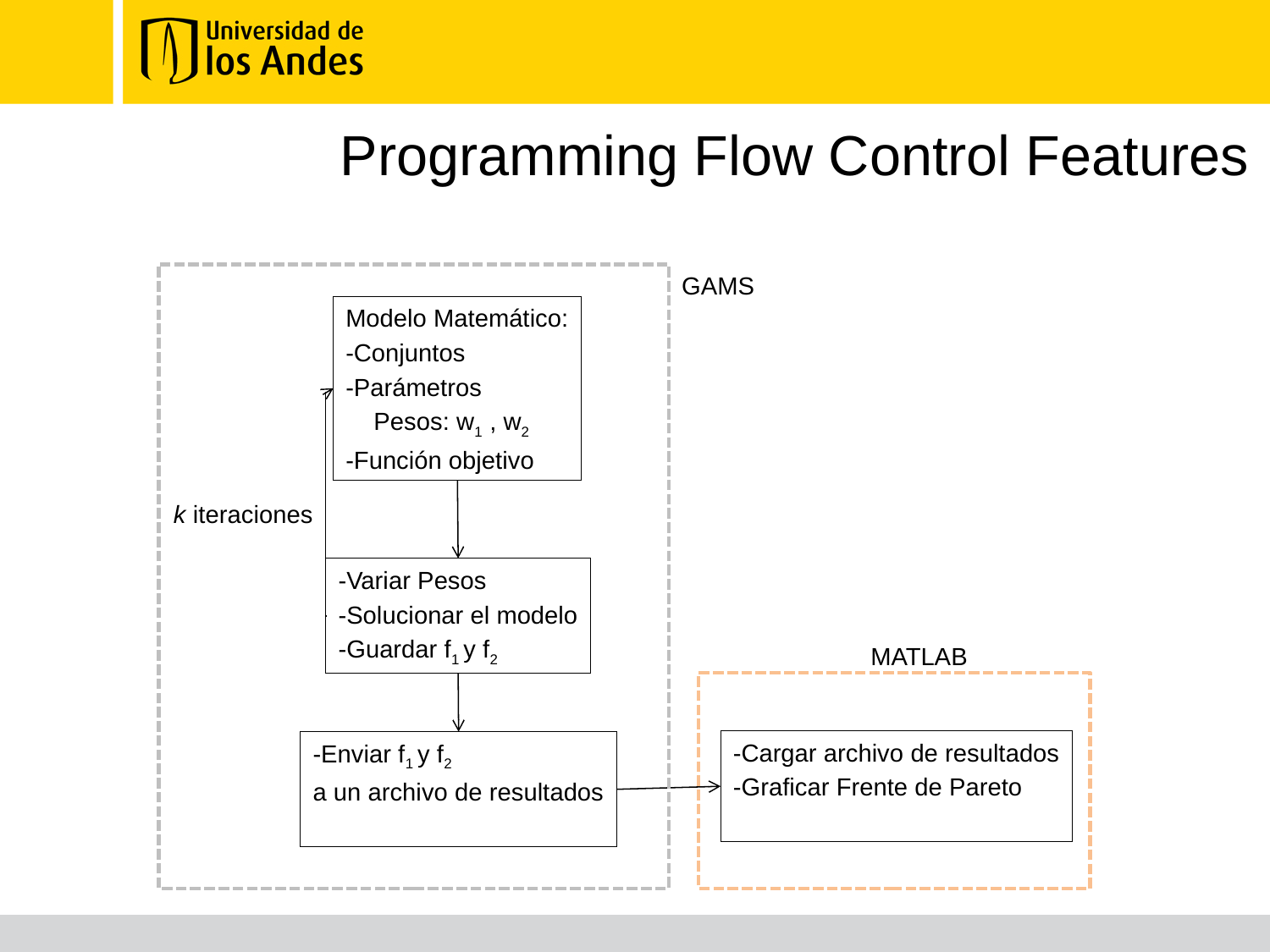

# Programming Flow Control Features

GAMS
Modelo Matemático:
-Conjuntos
-Parámetros
    Pesos: w1 , w2
-Función objetivo
k iteraciones
-Variar Pesos
-Solucionar el modelo
-Guardar f1 y f2
MATLAB

-Cargar archivo de resultados
-Graficar Frente de Pareto

-Enviar f1 y f2
a un archivo de resultados